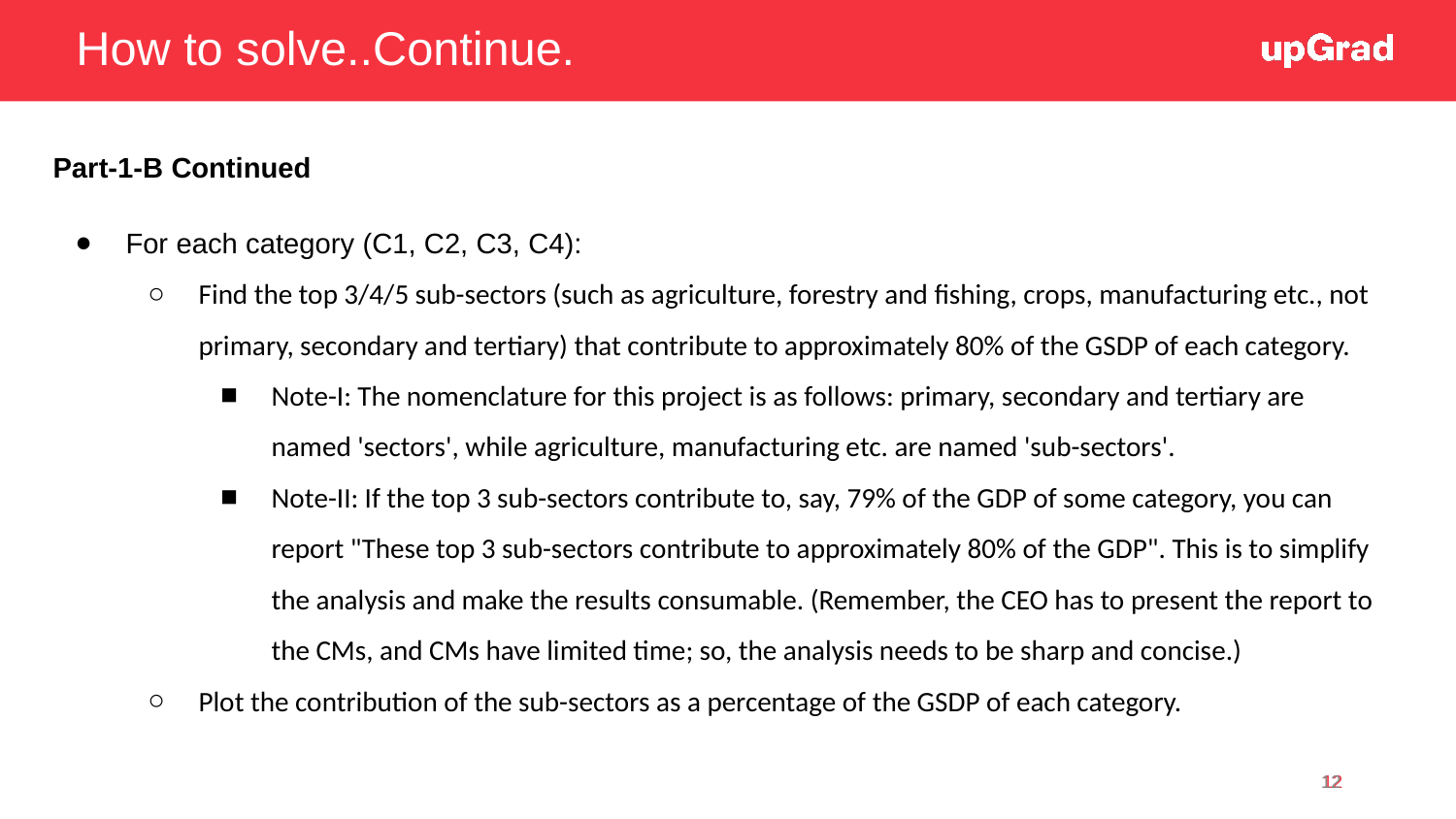

How to solve..Continue.

Part-1-B Continued
For each category (C1, C2, C3, C4):
Find the top 3/4/5 sub-sectors (such as agriculture, forestry and fishing, crops, manufacturing etc., not primary, secondary and tertiary) that contribute to approximately 80% of the GSDP of each category.
Note-I: The nomenclature for this project is as follows: primary, secondary and tertiary are named 'sectors', while agriculture, manufacturing etc. are named 'sub-sectors'.
Note-II: If the top 3 sub-sectors contribute to, say, 79% of the GDP of some category, you can report "These top 3 sub-sectors contribute to approximately 80% of the GDP". This is to simplify the analysis and make the results consumable. (Remember, the CEO has to present the report to the CMs, and CMs have limited time; so, the analysis needs to be sharp and concise.)
Plot the contribution of the sub-sectors as a percentage of the GSDP of each category.
Your mentor will share career advice and can help expand your professional network.
12
12